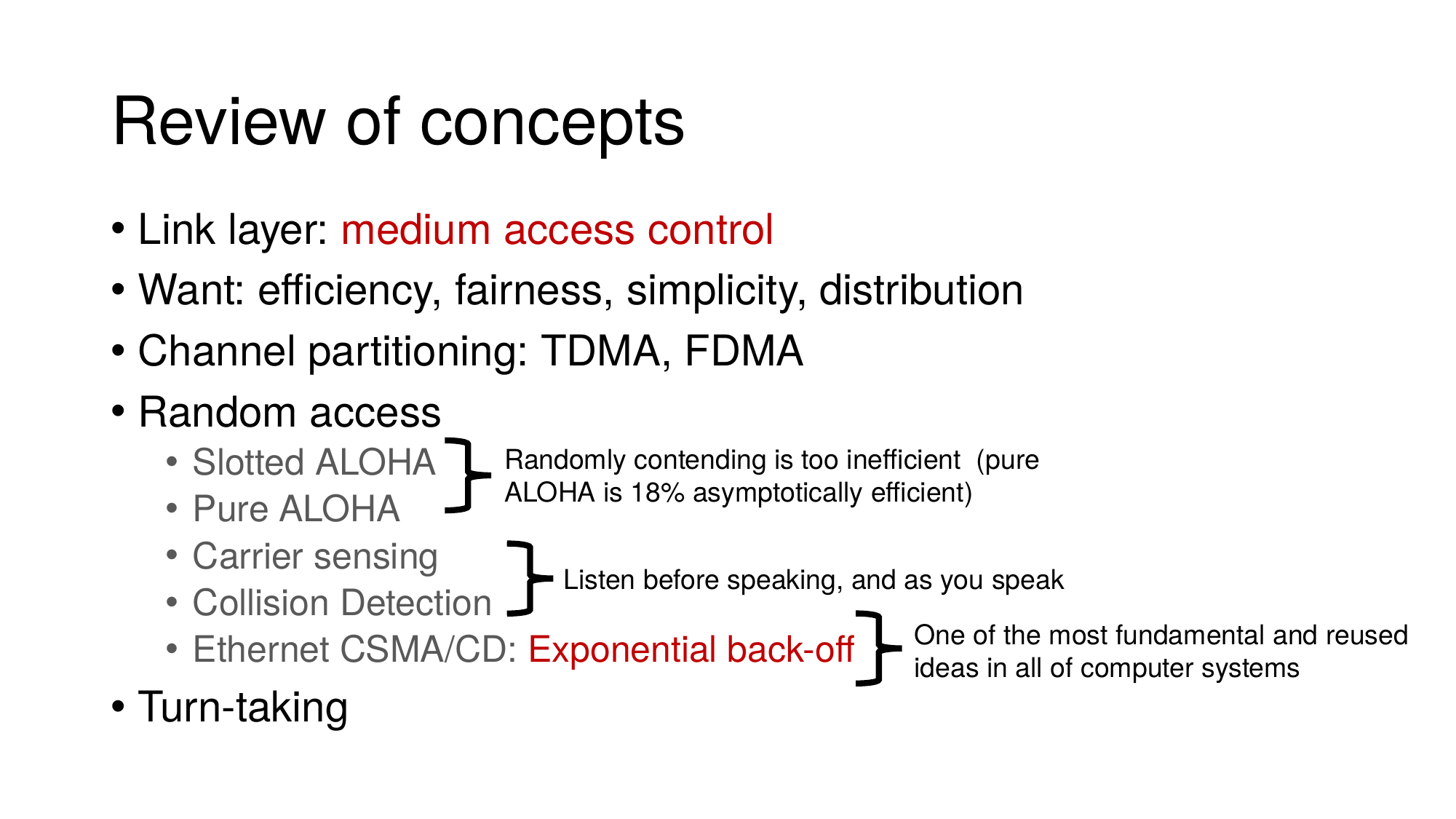

# Review of concepts
Link layer: medium access control
Want: efficiency, fairness, simplicity, distribution
Channel partitioning: TDMA, FDMA
Random access
Slotted ALOHA
Pure ALOHA
Carrier sensing
Collision Detection
Ethernet CSMA/CD: Exponential back-off
Turn-taking
Randomly contending is too inefficient  (pure ALOHA is 18% asymptotically efficient)

Listen before speaking, and as you speak
One of the most fundamental and reused ideas in all of computer systems